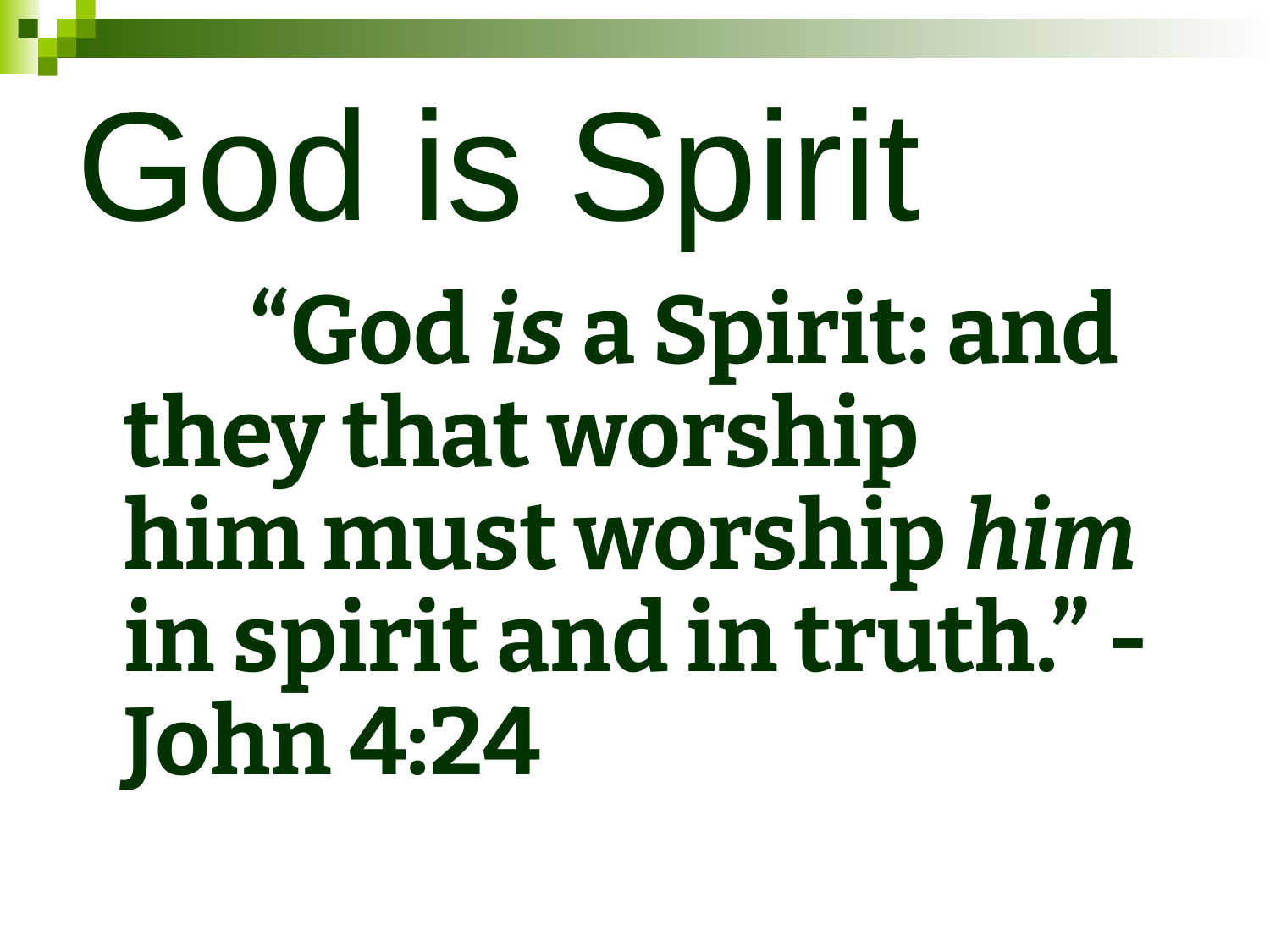

# God is Spirit
		“God is a Spirit: and they that worship 	him must worship him in spirit and in truth.” - John 4:24